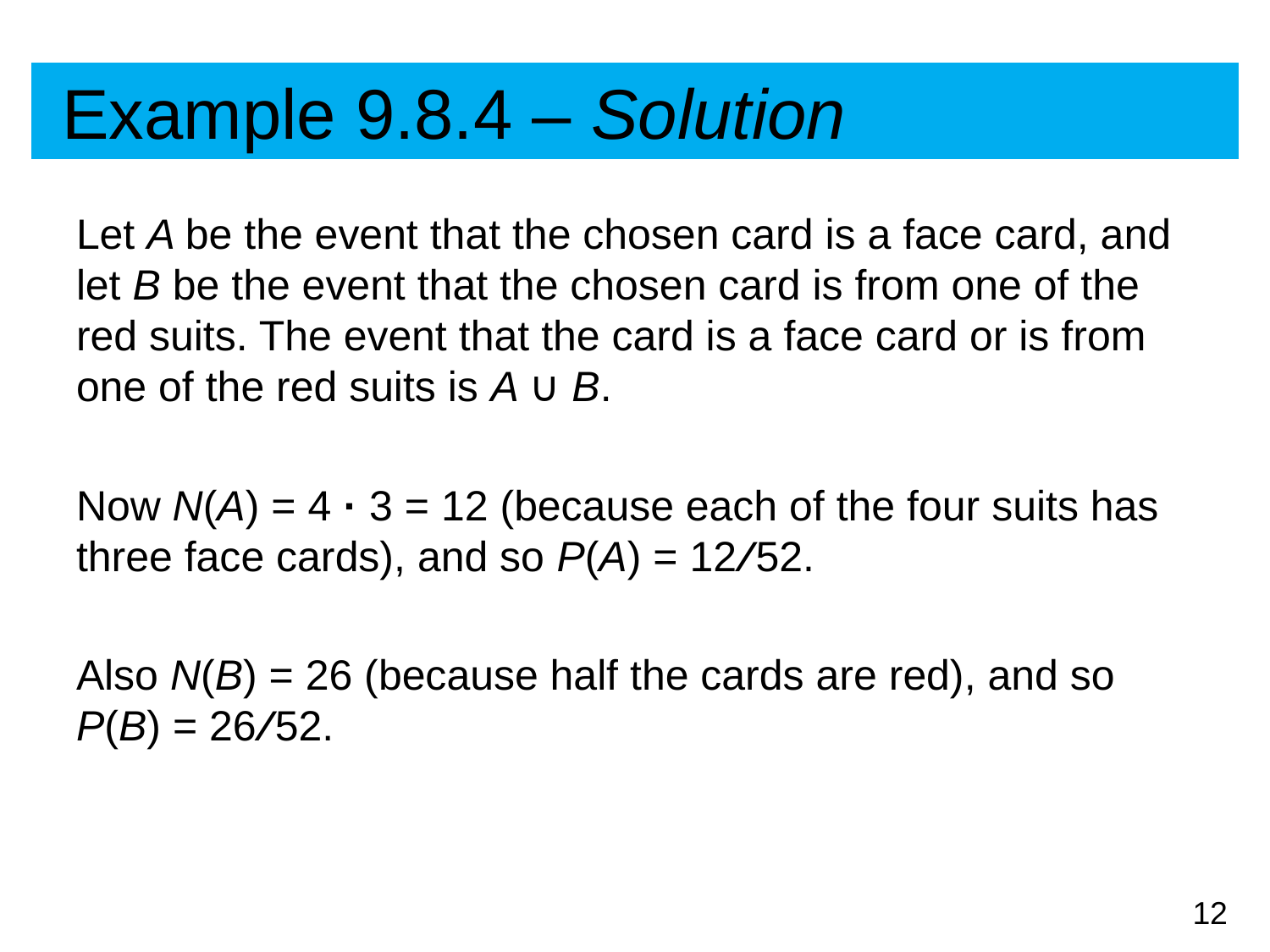

# Example 9.8.4 – Solution
Let A be the event that the chosen card is a face card, and let B be the event that the chosen card is from one of the red suits. The event that the card is a face card or is from one of the red suits is A ∪ B.

Now N(A) = 4 · 3 = 12 (because each of the four suits has three face cards), and so P(A) = 12 ∕ 52.

Also N(B) = 26 (because half the cards are red), and so P(B) = 26 ∕ 52.